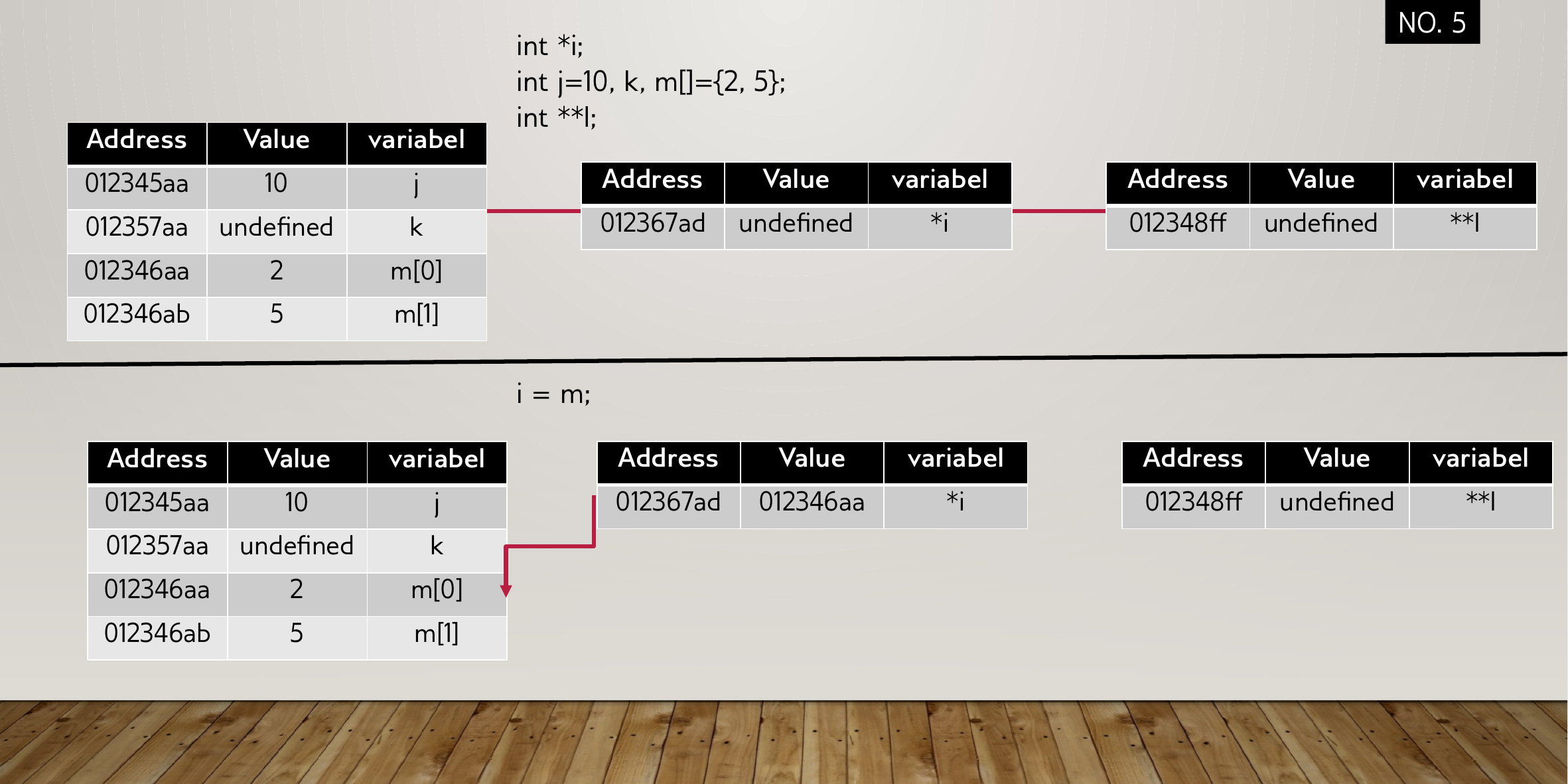

NO. 5
int *i;
int j=10, k, m[]={2, 5};
int **l;
| Address | Value | variabel |
| --- | --- | --- |
| 012345aa | 10 | j |
| 012357aa | undefined | k |
| 012346aa | 2 | m[0] |
| 012346ab | 5 | m[1] |
| Address | Value | variabel |
| --- | --- | --- |
| 012367ad | undefined | \*i |
| Address | Value | variabel |
| --- | --- | --- |
| 012348ff | undefined | \*\*l |
i = m;
| Address | Value | variabel |
| --- | --- | --- |
| 012367ad | 012346aa | \*i |
| Address | Value | variabel |
| --- | --- | --- |
| 012348ff | undefined | \*\*l |
| Address | Value | variabel |
| --- | --- | --- |
| 012345aa | 10 | j |
| 012357aa | undefined | k |
| 012346aa | 2 | m[0] |
| 012346ab | 5 | m[1] |